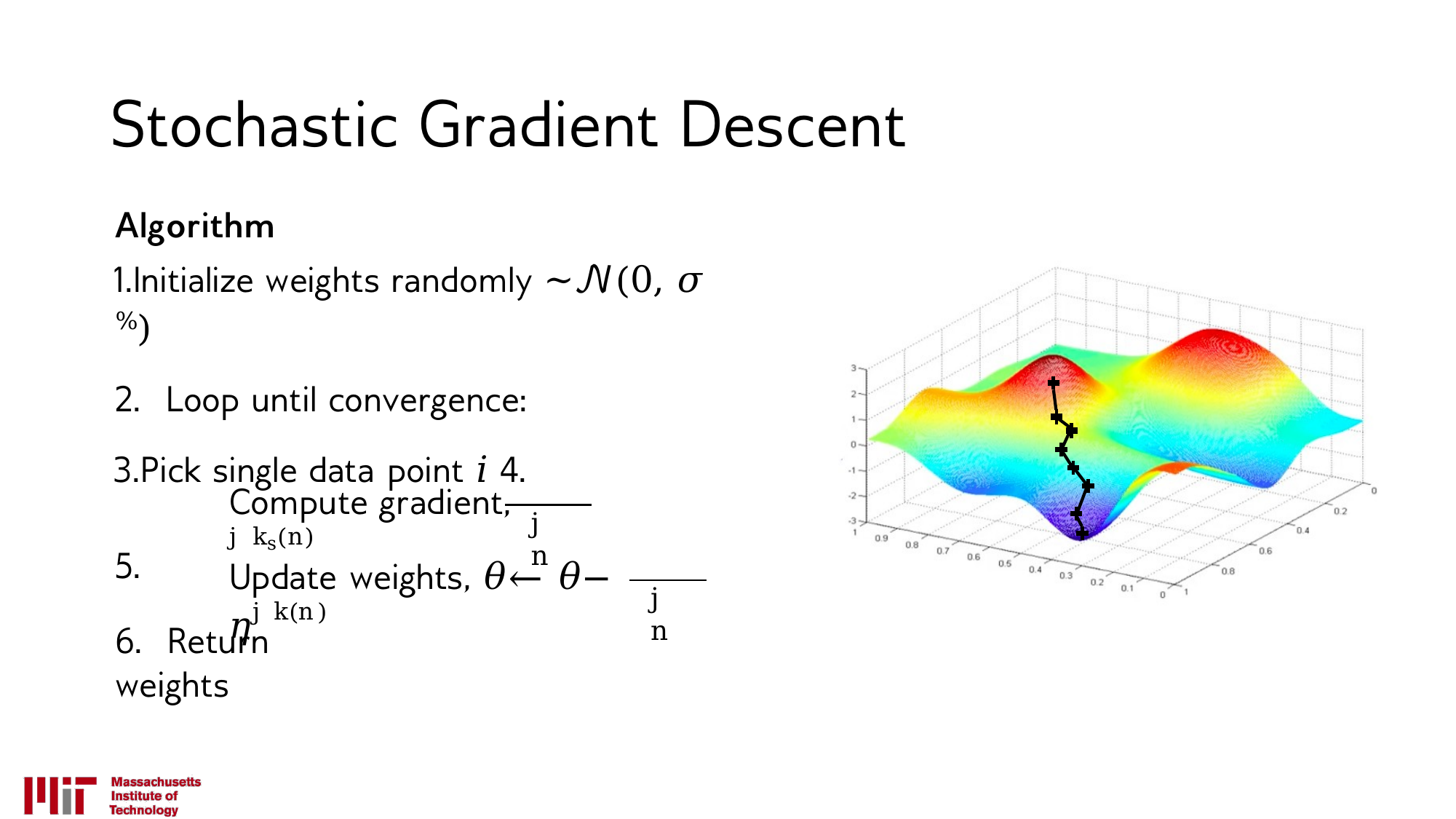

# Stochastic Gradient Descent
Algorithm

Initialize weights randomly ~𝒩(0, 𝜎%)

Loop until convergence:
Pick single data point 𝑖 4.

Compute gradient, jks(n)

jn

5.
Update weights, 𝜃← 𝜃− 𝜂jk(n)

jn
6.	Return weights